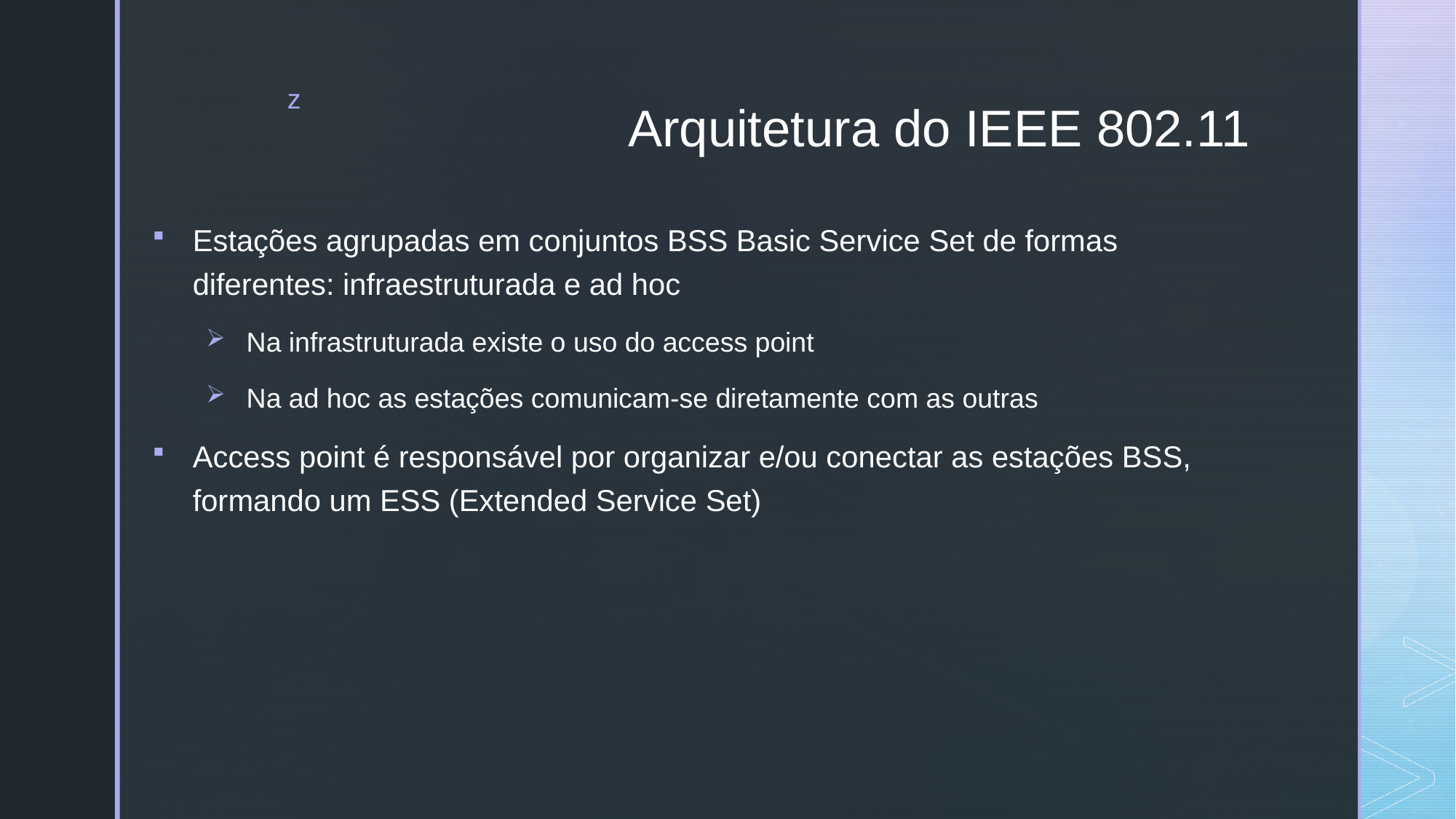

# Arquitetura do IEEE 802.11
Estações agrupadas em conjuntos BSS Basic Service Set de formas diferentes: infraestruturada e ad hoc
Na infrastruturada existe o uso do access point
Na ad hoc as estações comunicam-se diretamente com as outras
Access point é responsável por organizar e/ou conectar as estações BSS, formando um ESS (Extended Service Set)